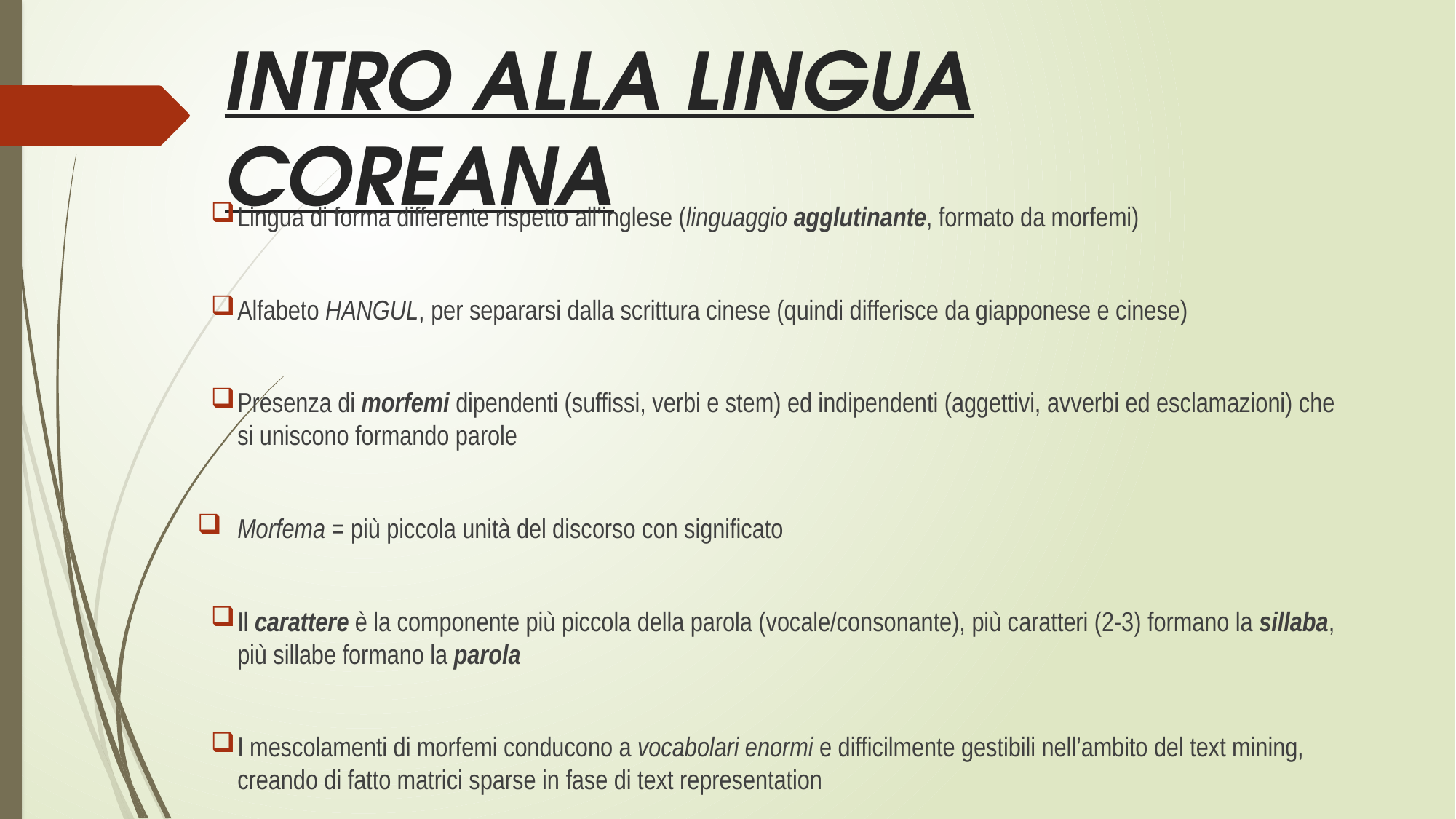

# INTRO ALLA LINGUA COREANA
Lingua di forma differente rispetto all’inglese (linguaggio agglutinante, formato da morfemi)

Alfabeto HANGUL, per separarsi dalla scrittura cinese (quindi differisce da giapponese e cinese)

Presenza di morfemi dipendenti (suffissi, verbi e stem) ed indipendenti (aggettivi, avverbi ed esclamazioni) che si uniscono formando parole

Morfema = più piccola unità del discorso con significato

Il carattere è la componente più piccola della parola (vocale/consonante), più caratteri (2-3) formano la sillaba, più sillabe formano la parola

I mescolamenti di morfemi conducono a vocabolari enormi e difficilmente gestibili nell’ambito del text mining, creando di fatto matrici sparse in fase di text representation